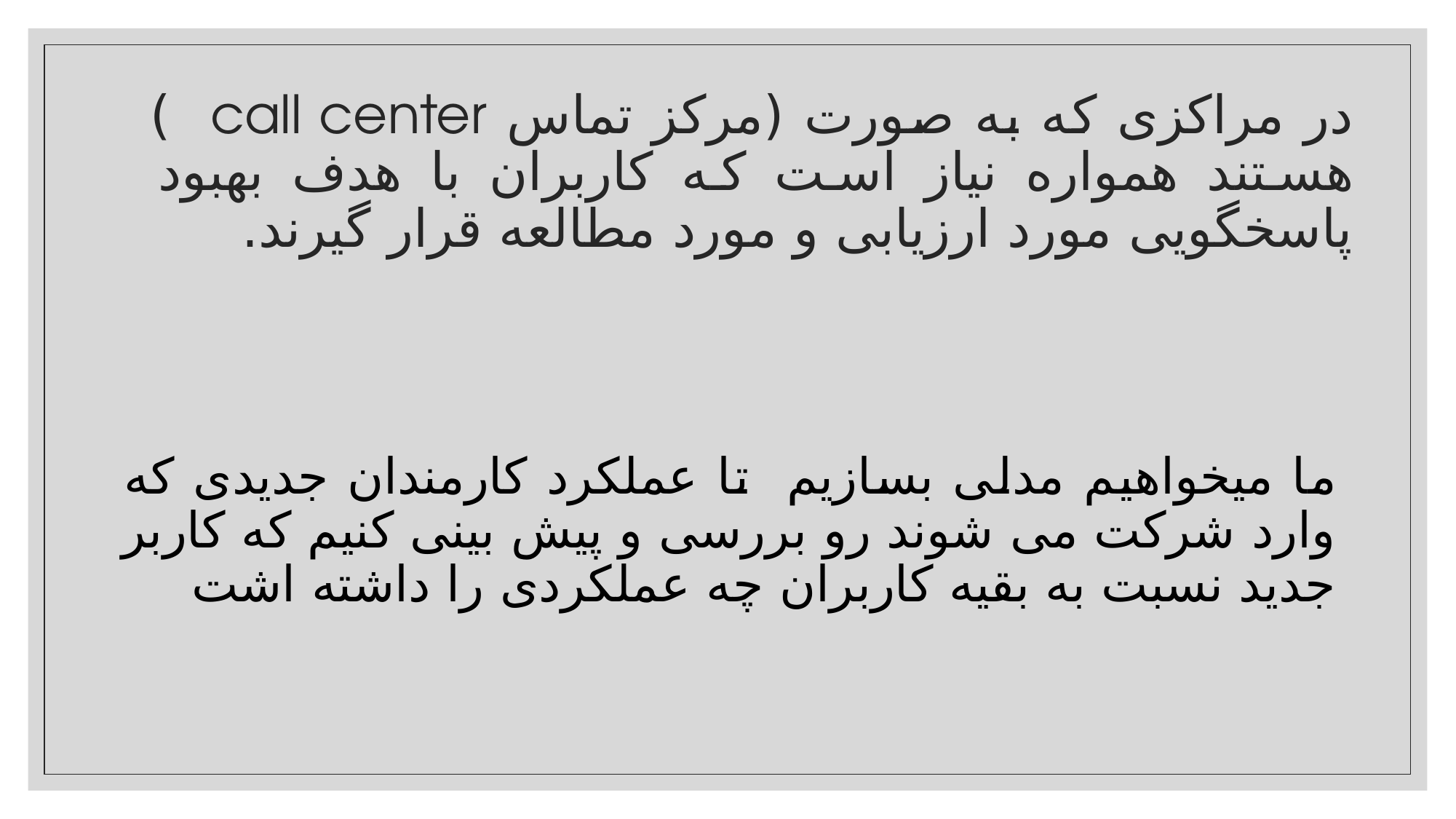

# در مراکزی که به صورت (مرکز تماس call center  ) هستند همواره نیاز است که کاربران با هدف بهبود پاسخگویی مورد ارزیابی و مورد مطالعه قرار گیرند.
ما میخواهیم مدلی بسازیم  تا عملکرد کارمندان جدیدی که وارد شرکت می شوند رو بررسی و پیش بینی کنیم که کاربر جدید نسبت به بقیه کاربران چه عملکردی را داشته اشت